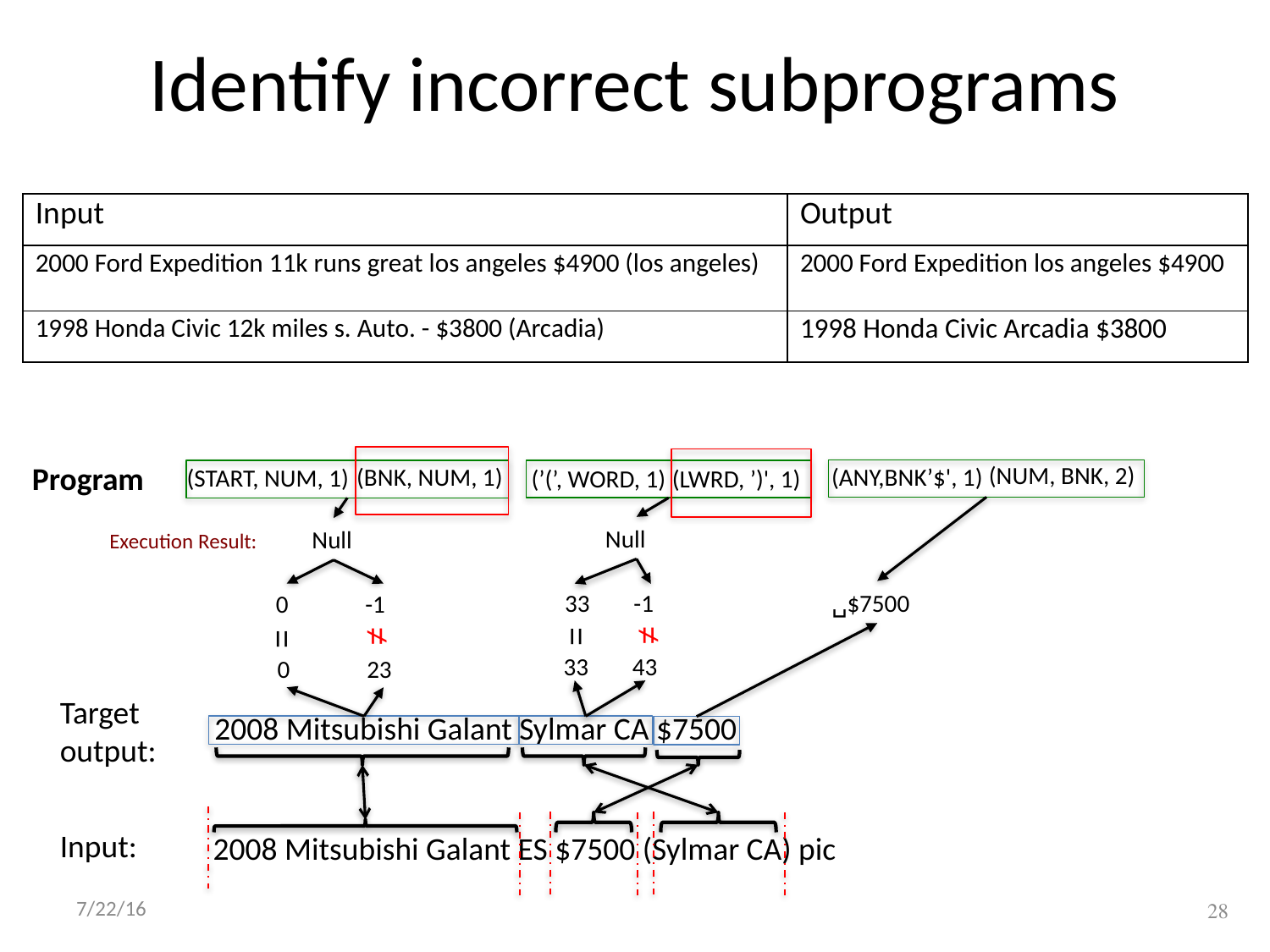

# Identify incorrect subprograms
| Input | Output |
| --- | --- |
| 2000 Ford Expedition 11k runs great los angeles $4900 (los angeles) | 2000 Ford Expedition los angeles $4900 |
| 1998 Honda Civic 12k miles s. Auto. - $3800 (Arcadia) | 1998 Honda Civic Arcadia $3800 |

Program
(NUM, BNK, 2)
(BNK, NUM, 1)
(ANY,BNK’$', 1)
(START, NUM, 1)
(’(’, WORD, 1)
(LWRD, ’)', 1)

Null
Null
Execution Result:
␣$7500
33        -1
0              -1

≠
=
≠
=
 33        43
0              23

Target
output:

2008 Mitsubishi Galant Sylmar CA $7500

Input:
2008 Mitsubishi Galant ES $7500 (Sylmar CA) pic
7/22/16
28